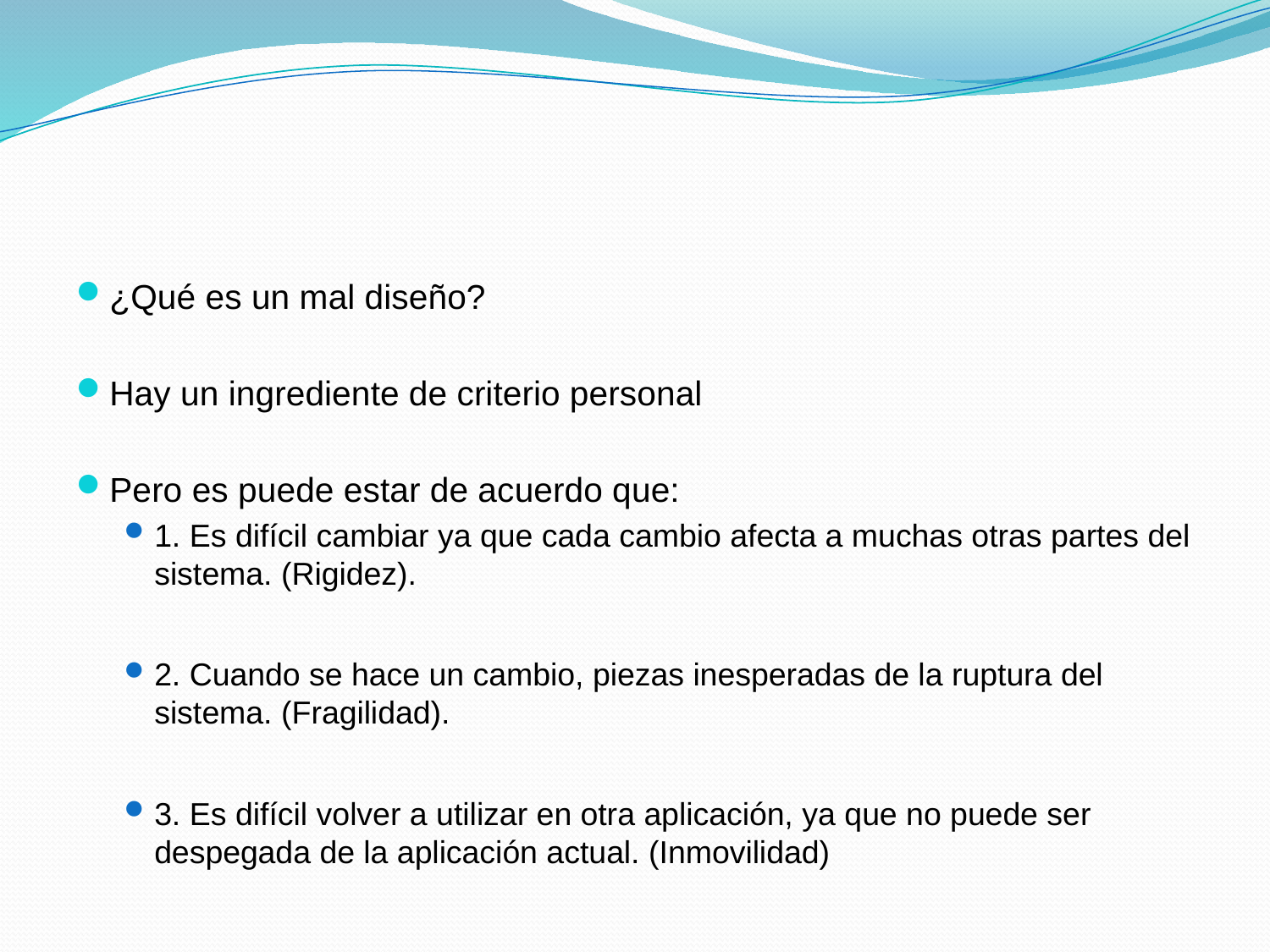

#
¿Qué es un mal diseño?

Hay un ingrediente de criterio personal

Pero es puede estar de acuerdo que:
1. Es difícil cambiar ya que cada cambio afecta a muchas otras partes del sistema. (Rigidez).

2. Cuando se hace un cambio, piezas inesperadas de la ruptura del sistema. (Fragilidad).

3. Es difícil volver a utilizar en otra aplicación, ya que no puede ser despegada de la aplicación actual. (Inmovilidad)